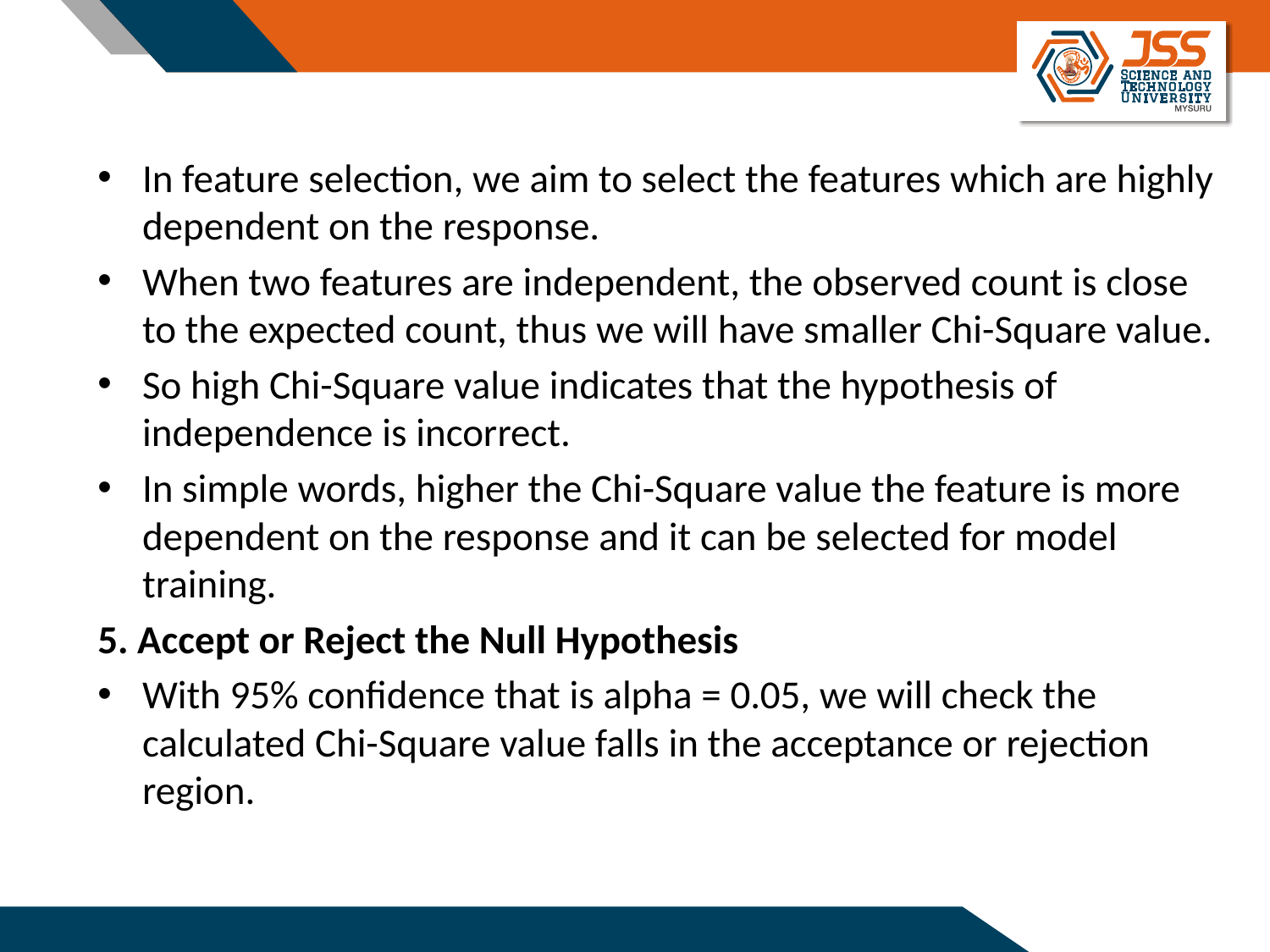

In feature selection, we aim to select the features which are highly dependent on the response.
When two features are independent, the observed count is close to the expected count, thus we will have smaller Chi-Square value.
So high Chi-Square value indicates that the hypothesis of independence is incorrect.
In simple words, higher the Chi-Square value the feature is more dependent on the response and it can be selected for model training.
5. Accept or Reject the Null Hypothesis
With 95% confidence that is alpha = 0.05, we will check the calculated Chi-Square value falls in the acceptance or rejection region.